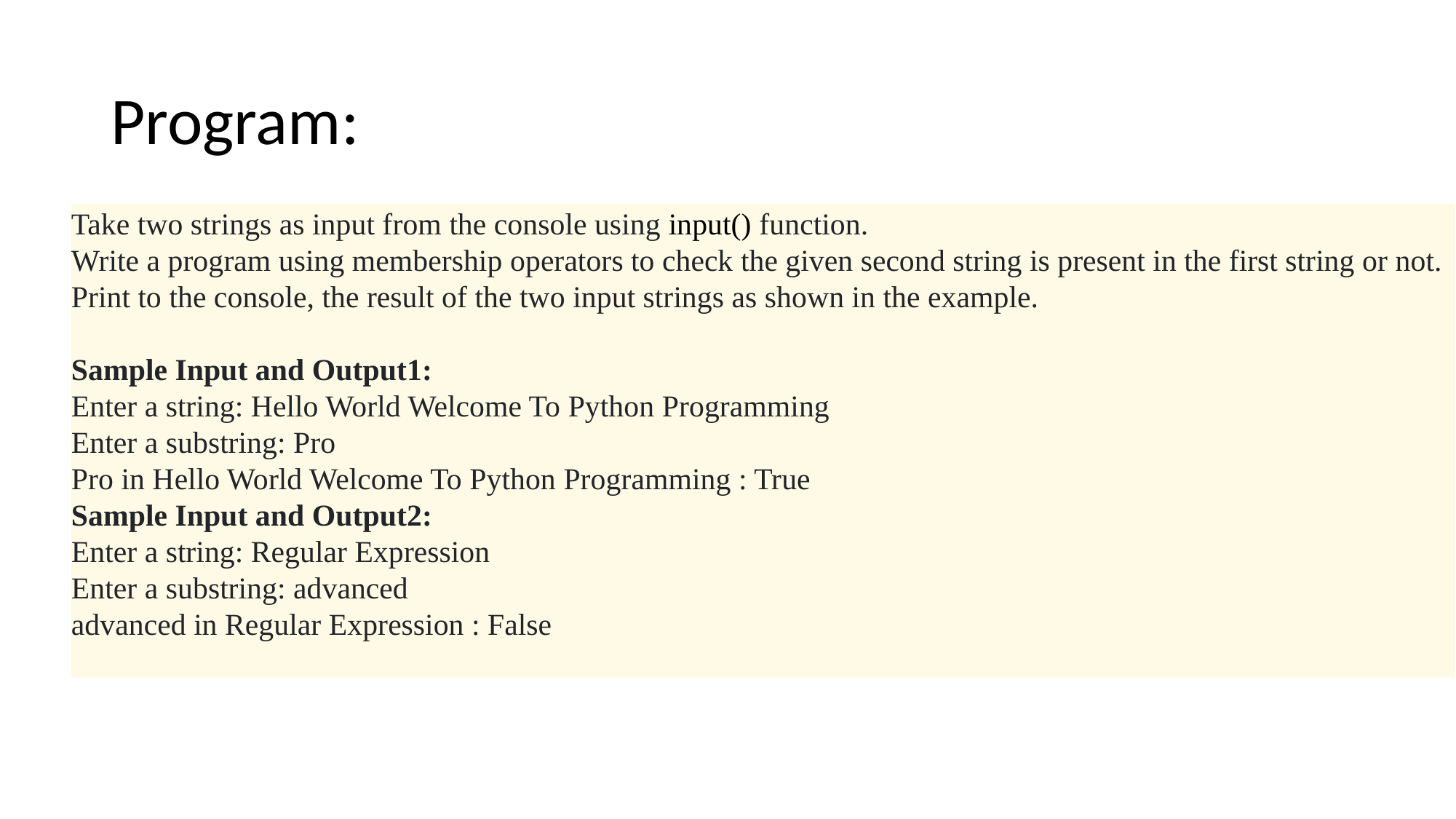

# Program:
Take two strings as input from the console using input() function.
Write a program using membership operators to check the given second string is present in the first string or not.
Print to the console, the result of the two input strings as shown in the example.
Sample Input and Output1:
Enter a string: Hello World Welcome To Python Programming
Enter a substring: Pro
Pro in Hello World Welcome To Python Programming : True
Sample Input and Output2:
Enter a string: Regular Expression
Enter a substring: advanced
advanced in Regular Expression : False